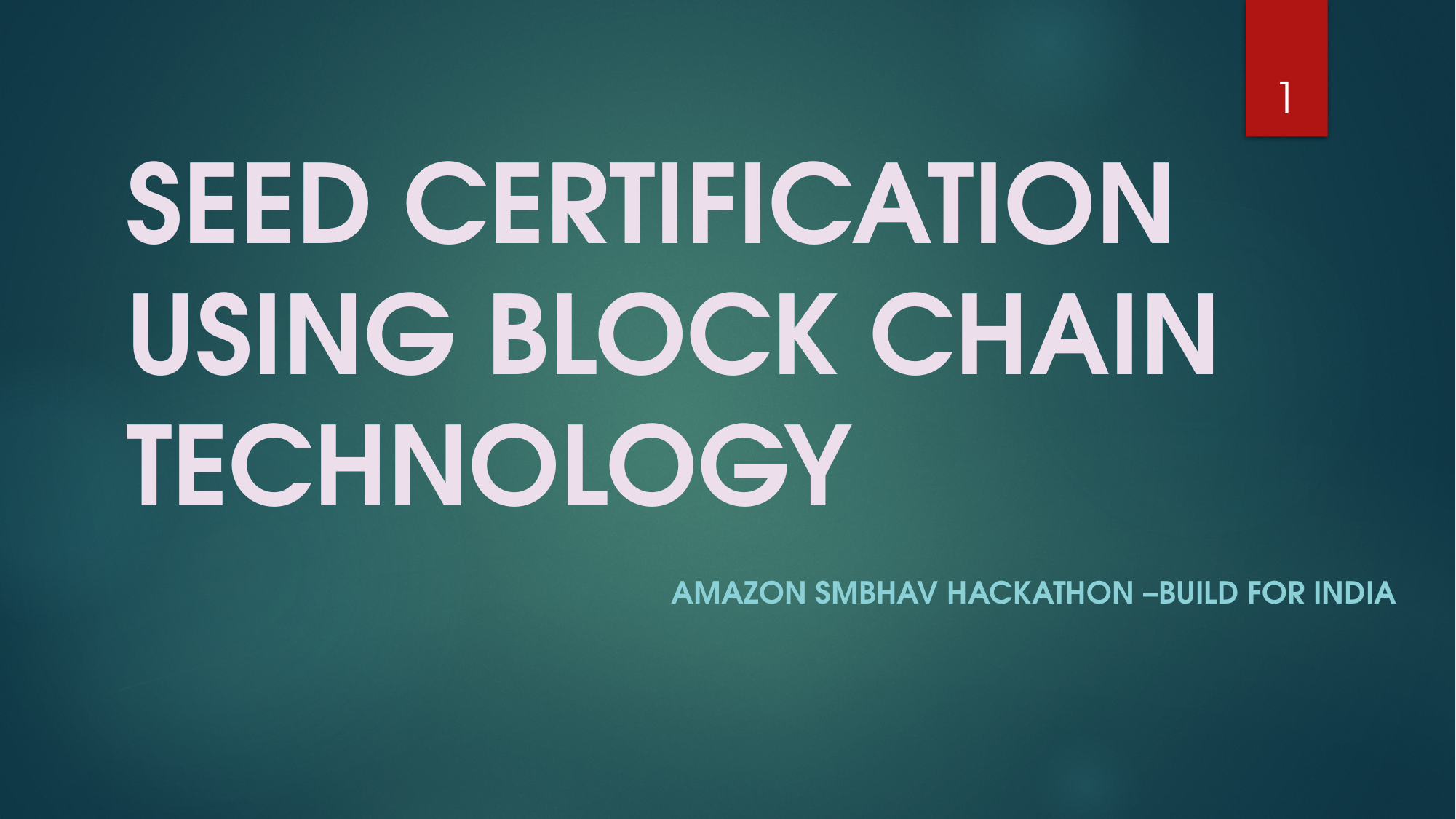

# SEED CERTIFICATION USING BLOCK CHAIN TECHNOLOGY
1

Amazon Smbhav Hackathon –Build FOR INDIA